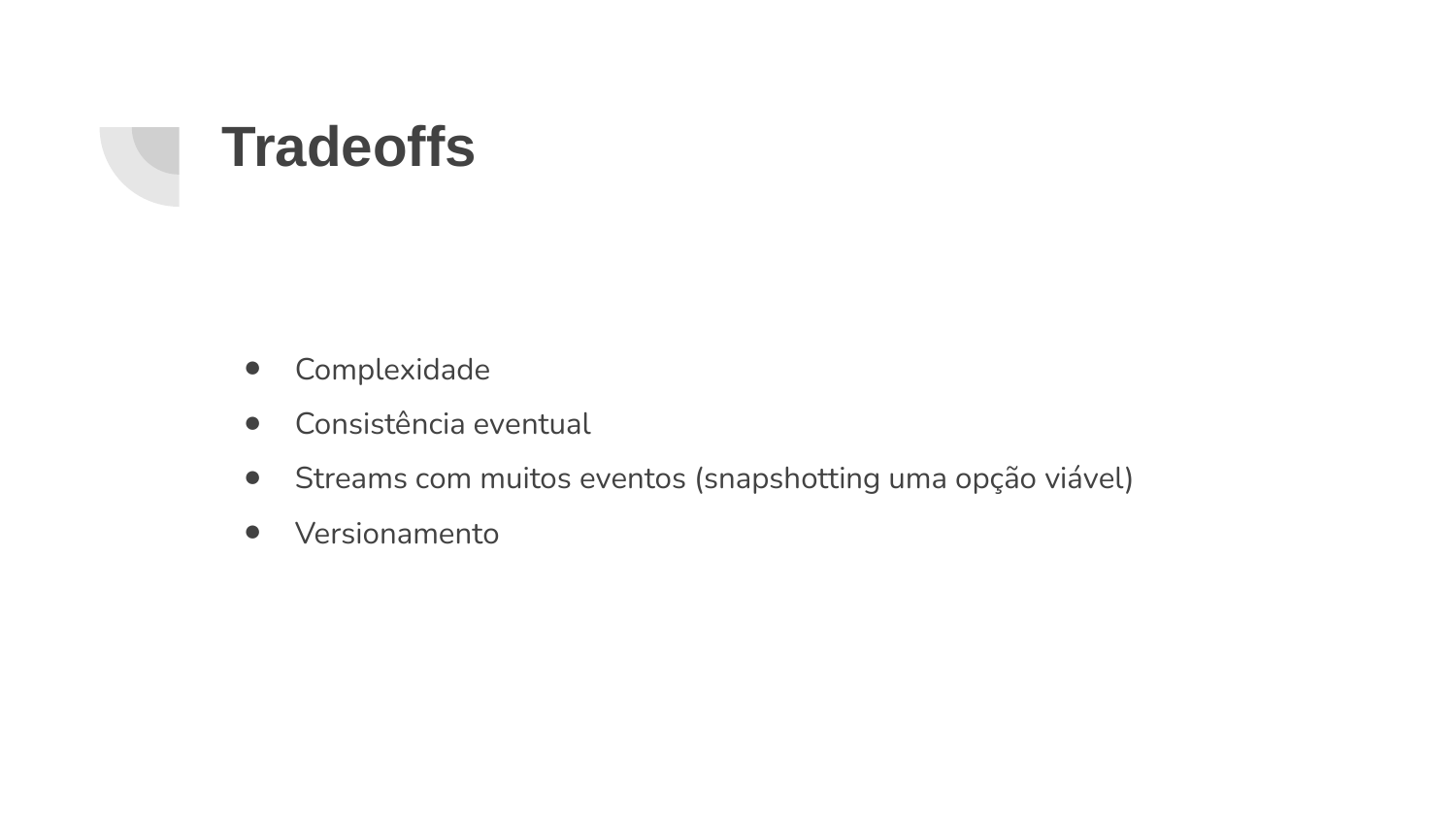

# Tradeoffs
Complexidade
Consistência eventual
Streams com muitos eventos (snapshotting uma opção viável)
Versionamento